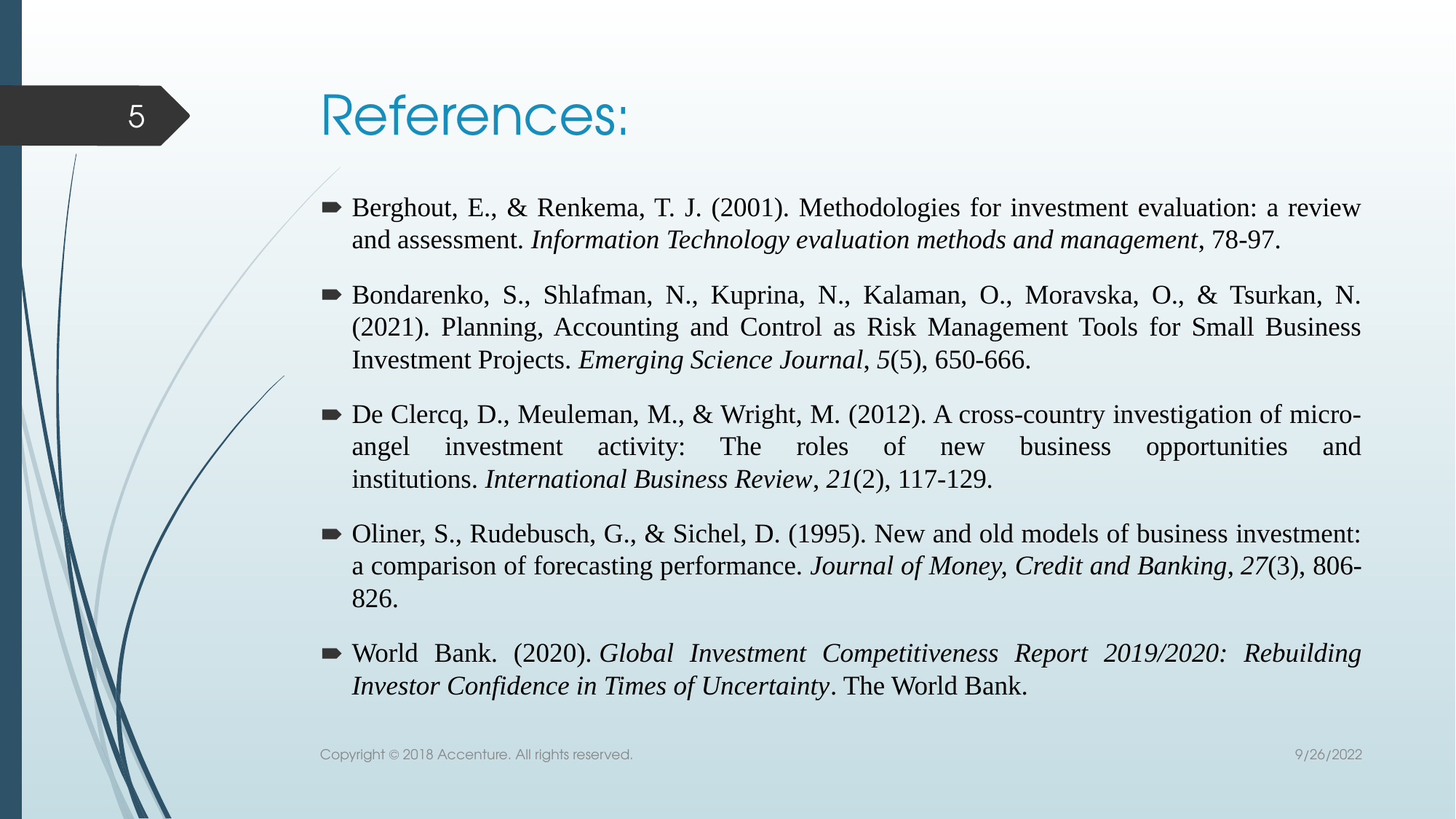

# References:
5
Berghout, E., & Renkema, T. J. (2001). Methodologies for investment evaluation: a review and assessment. Information Technology evaluation methods and management, 78-97.
Bondarenko, S., Shlafman, N., Kuprina, N., Kalaman, O., Moravska, O., & Tsurkan, N. (2021). Planning, Accounting and Control as Risk Management Tools for Small Business Investment Projects. Emerging Science Journal, 5(5), 650-666.
De Clercq, D., Meuleman, M., & Wright, M. (2012). A cross-country investigation of micro-angel investment activity: The roles of new business opportunities and institutions. International Business Review, 21(2), 117-129.
Oliner, S., Rudebusch, G., & Sichel, D. (1995). New and old models of business investment: a comparison of forecasting performance. Journal of Money, Credit and Banking, 27(3), 806-826.
World Bank. (2020). Global Investment Competitiveness Report 2019/2020: Rebuilding Investor Confidence in Times of Uncertainty. The World Bank.

9/26/2022
Copyright © 2018 Accenture. All rights reserved.